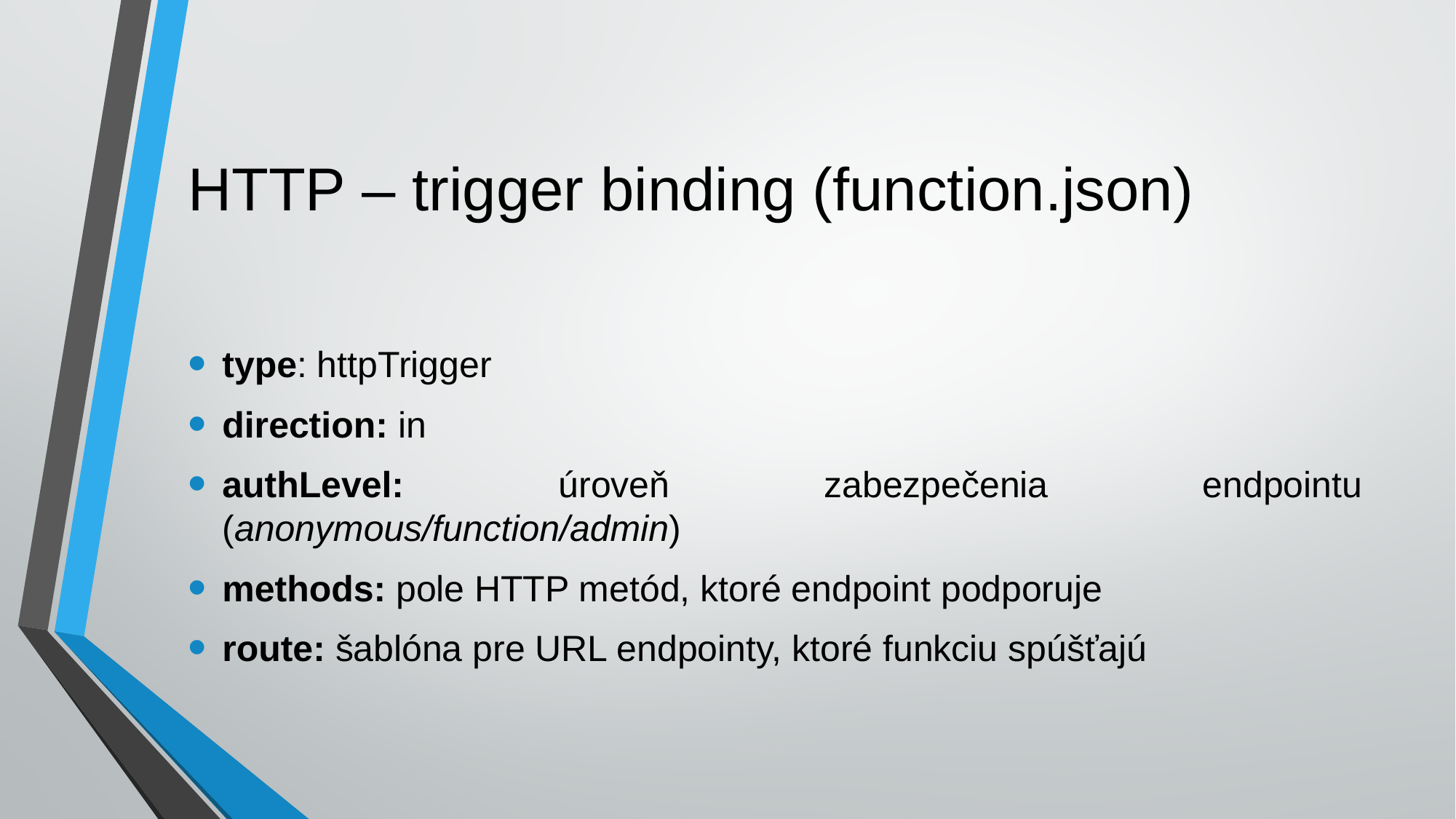

# HTTP – trigger binding (function.json)
type: httpTrigger
direction: in
authLevel: úroveň zabezpečenia endpointu (anonymous/function/admin)
methods: pole HTTP metód, ktoré endpoint podporuje
route: šablóna pre URL endpointy, ktoré funkciu spúšťajú